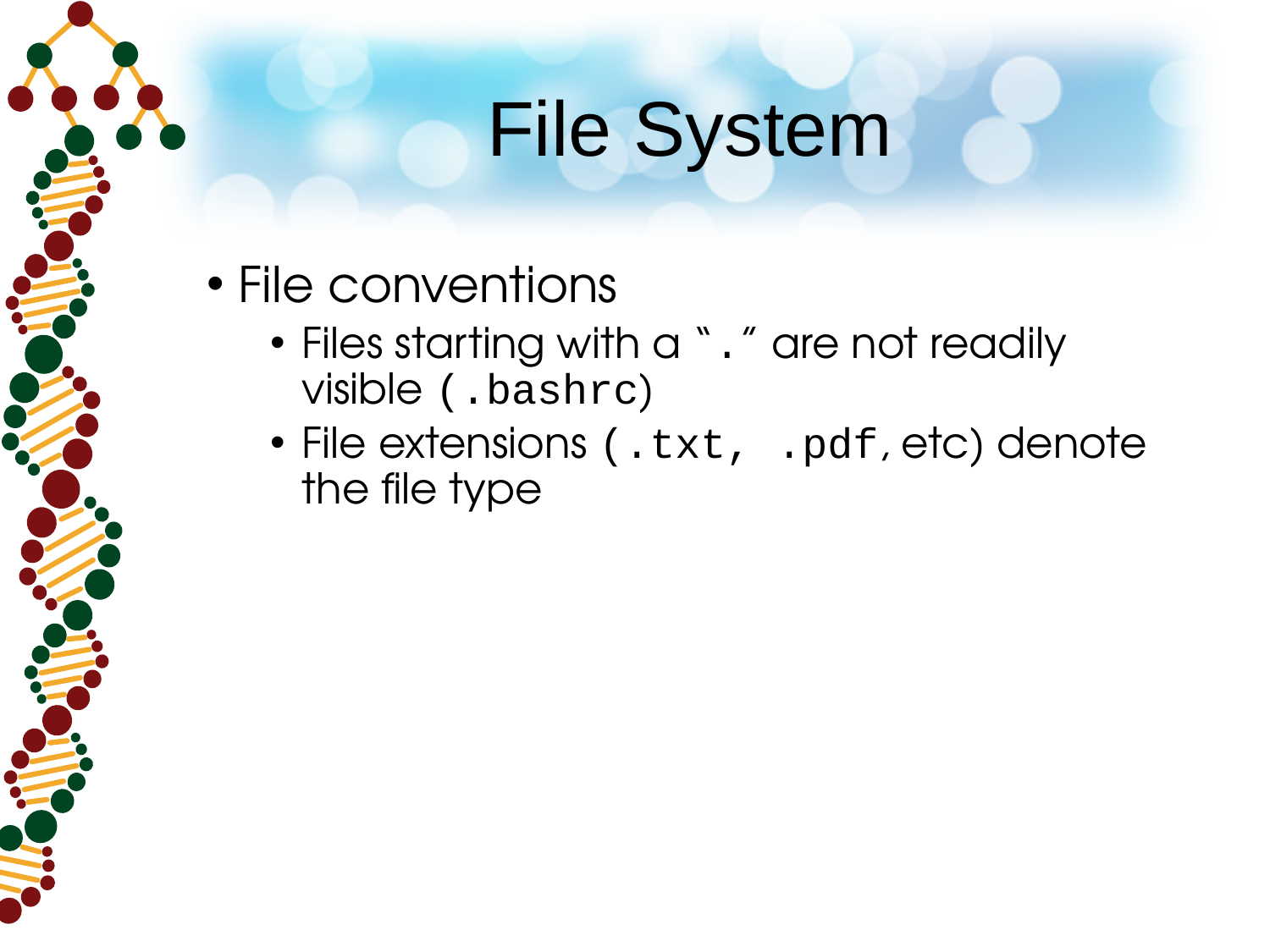

# File System
File conventions
Files starting with a “.” are not readily visible (.bashrc)
File extensions (.txt, .pdf, etc) denote the file type